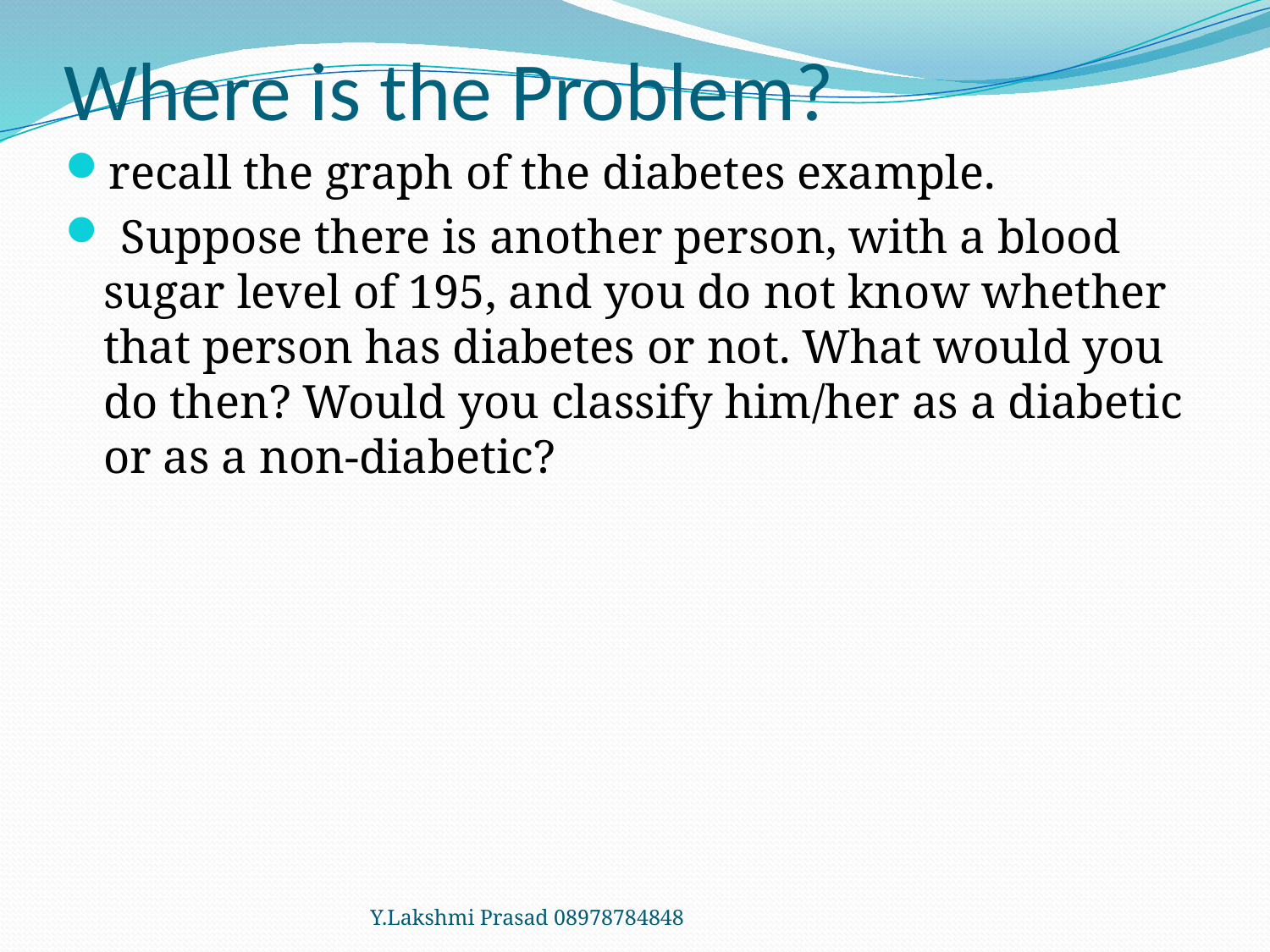

# Where is the Problem?
recall the graph of the diabetes example.
 Suppose there is another person, with a blood sugar level of 195, and you do not know whether that person has diabetes or not. What would you do then? Would you classify him/her as a diabetic or as a non-diabetic?
Y.Lakshmi Prasad 08978784848